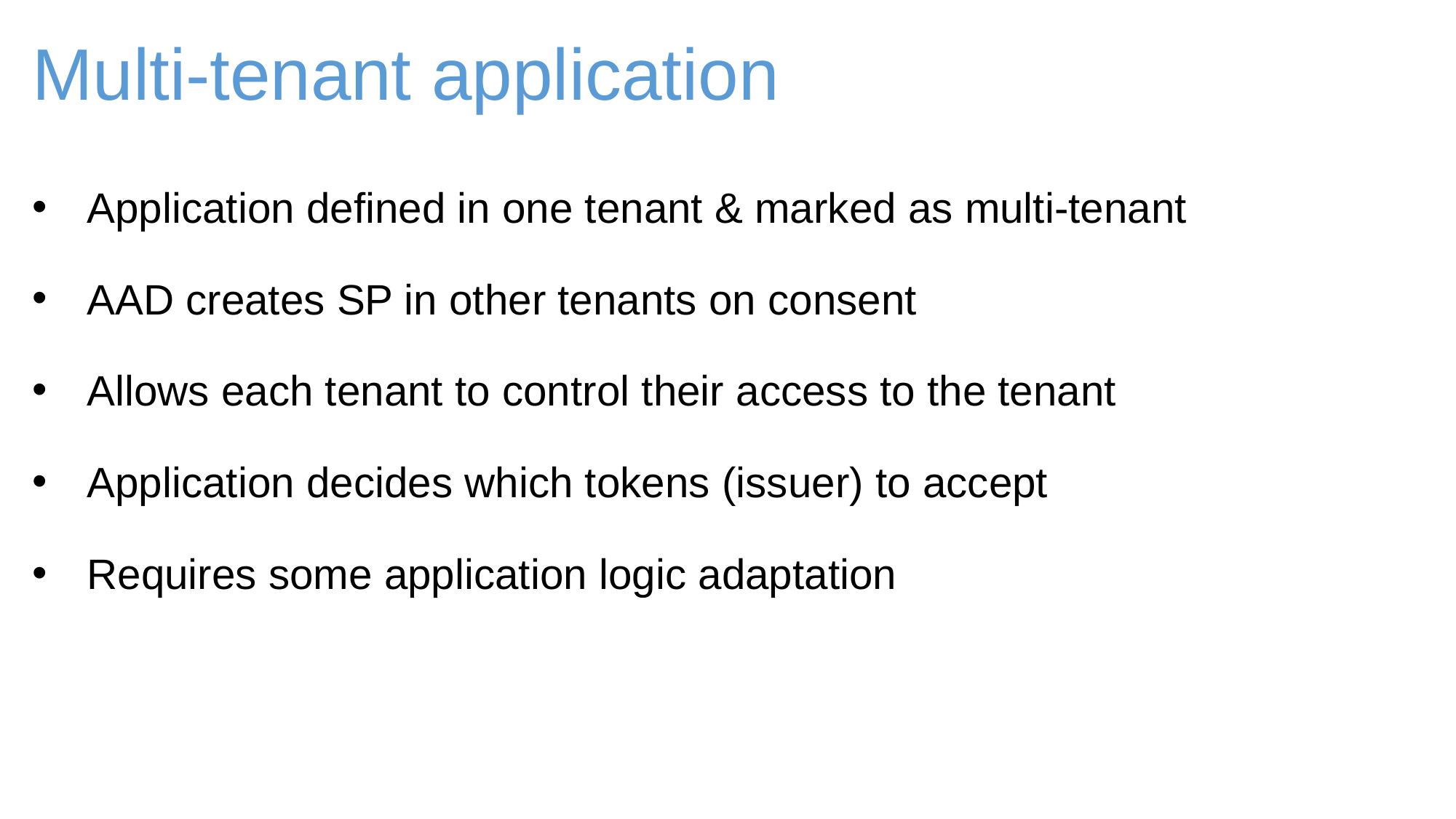

# Multi-tenant application
Application defined in one tenant & marked as multi-tenant
AAD creates SP in other tenants on consent
Allows each tenant to control their access to the tenant
Application decides which tokens (issuer) to accept
Requires some application logic adaptation